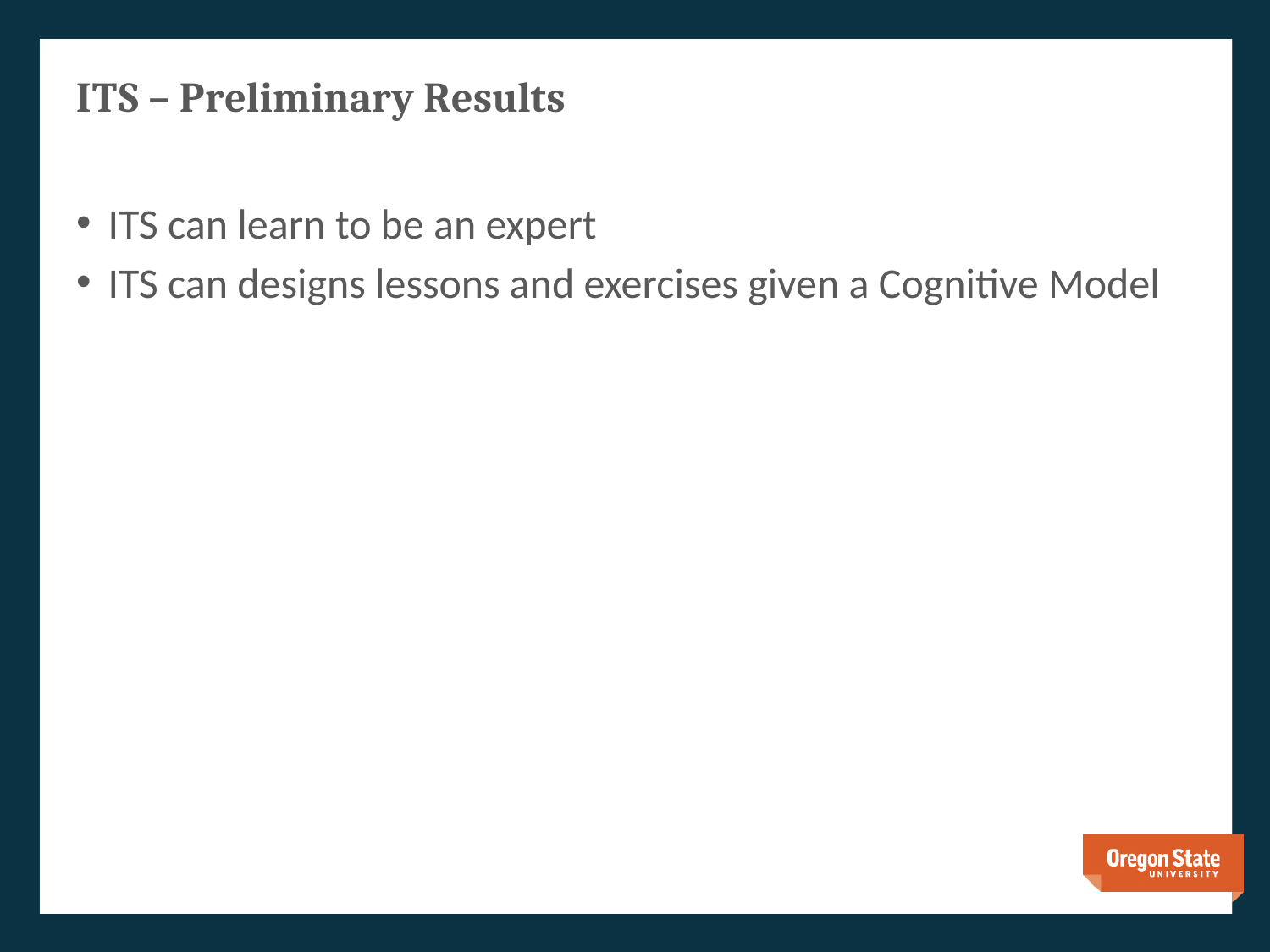

# ITS – Preliminary Results
ITS can learn to be an expert
ITS can designs lessons and exercises given a Cognitive Model